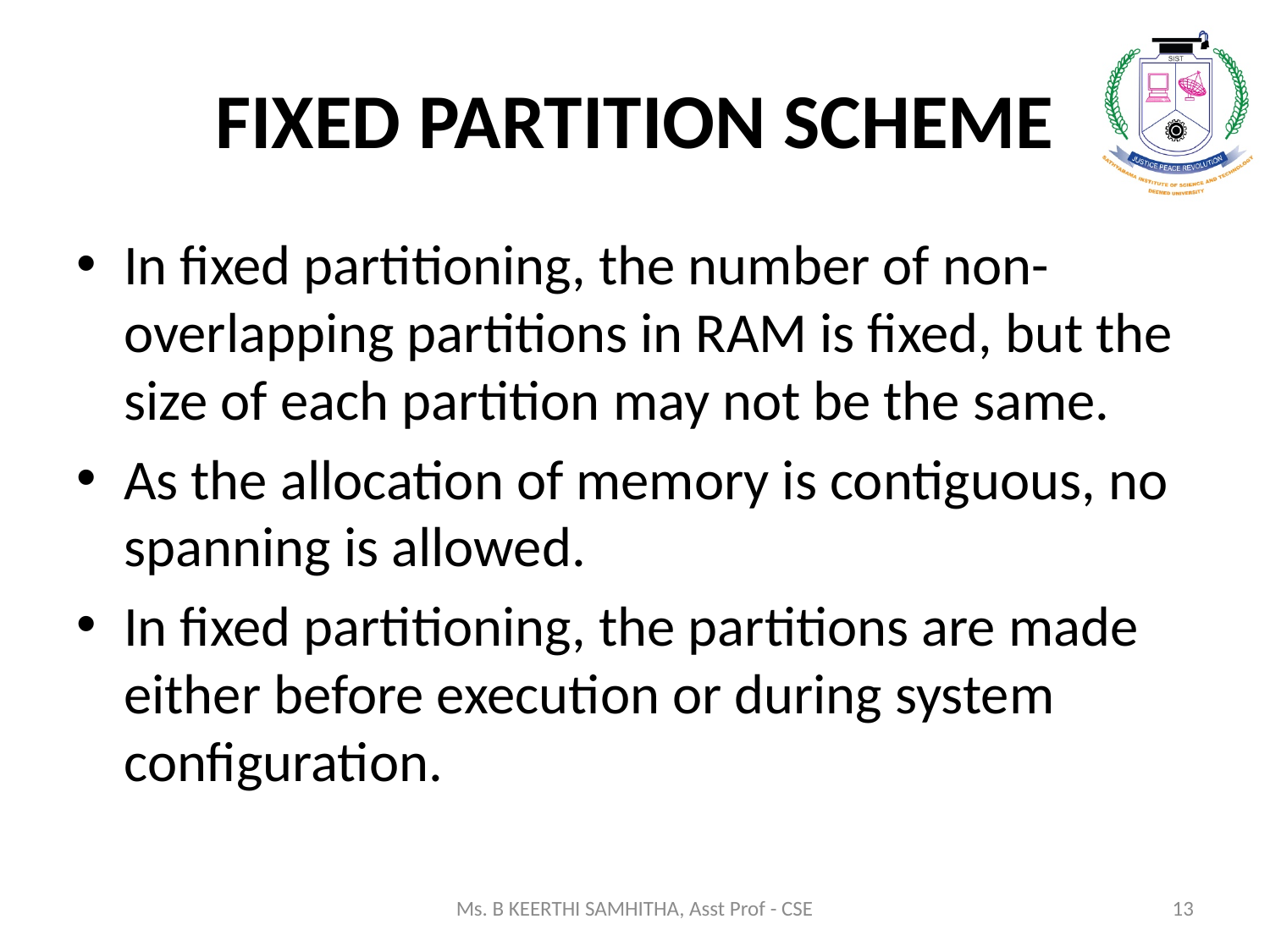

# FIXED PARTITION SCHEME
In fixed partitioning, the number of non-overlapping partitions in RAM is fixed, but the size of each partition may not be the same.
As the allocation of memory is contiguous, no spanning is allowed.
In fixed partitioning, the partitions are made either before execution or during system configuration.
Ms. B KEERTHI SAMHITHA, Asst Prof - CSE
13